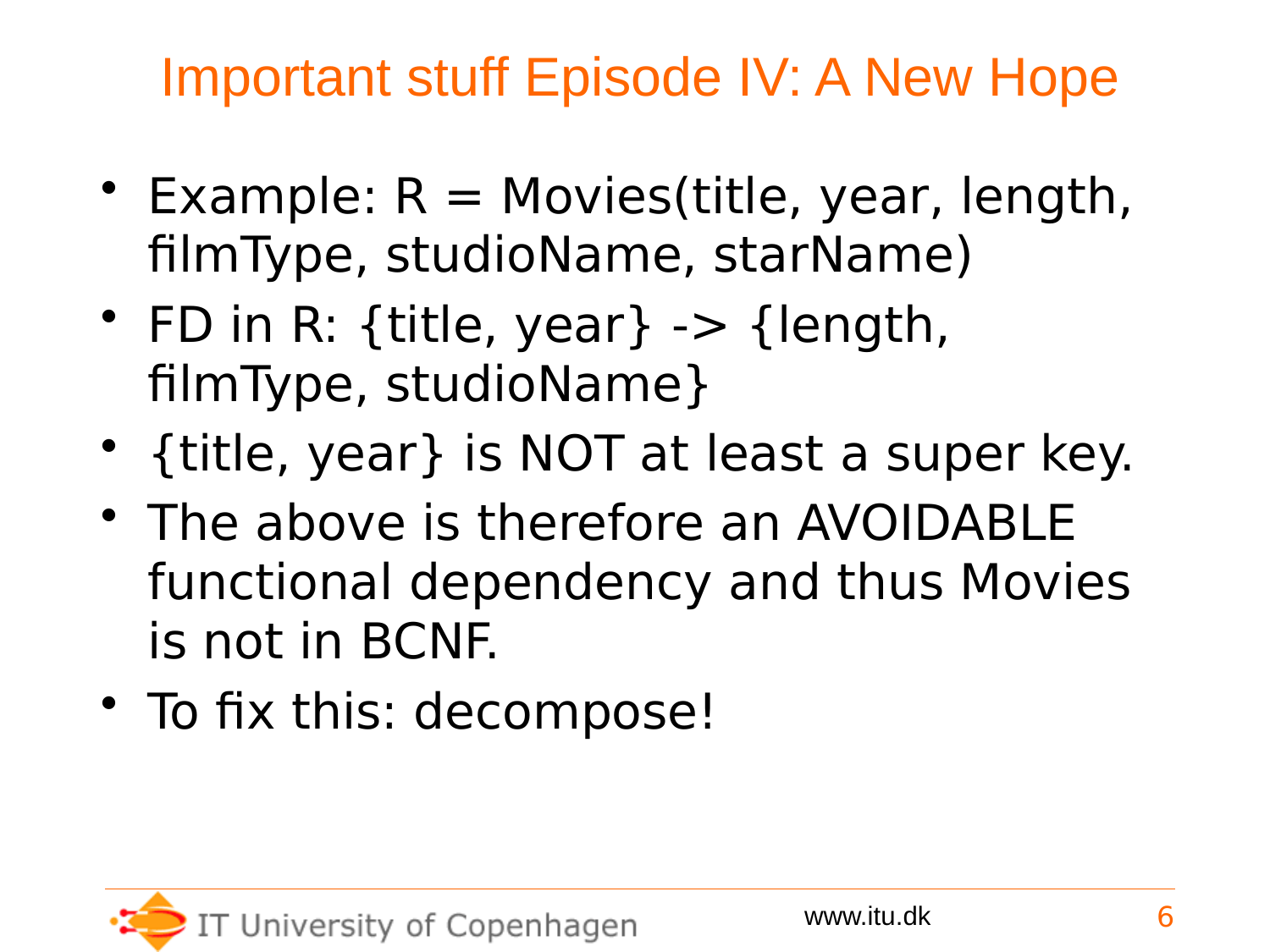

Important stuff Episode IV: A New Hope
Example: R = Movies(title, year, length, filmType, studioName, starName)
FD in R: {title, year} -> {length, filmType, studioName}
{title, year} is NOT at least a super key.
The above is therefore an AVOIDABLE functional dependency and thus Movies is not in BCNF.
To fix this: decompose!
6
6